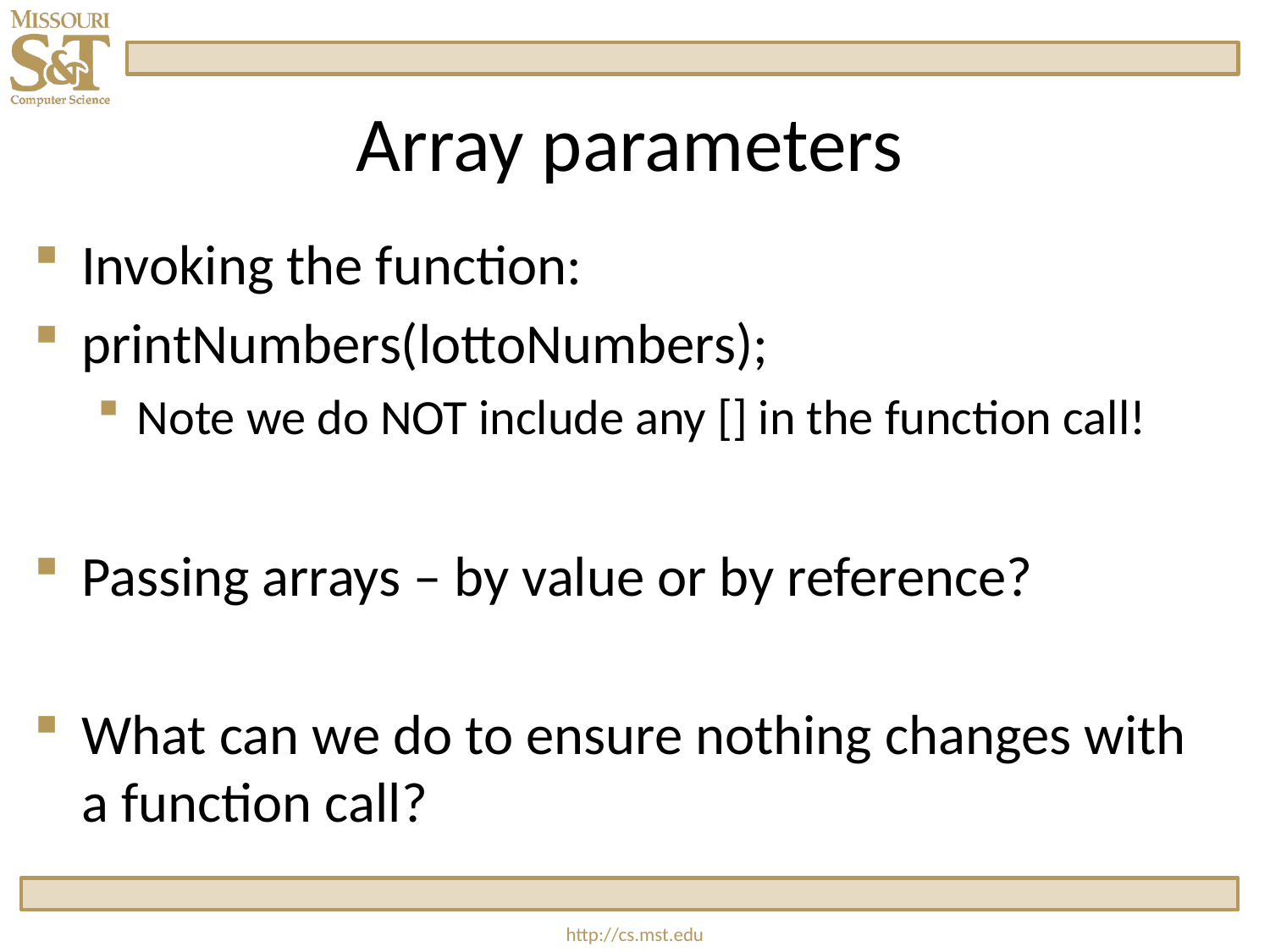

# Array parameters
Invoking the function:
printNumbers(lottoNumbers);
Note we do NOT include any [] in the function call!

Passing arrays – by value or by reference?

What can we do to ensure nothing changes with a function call?